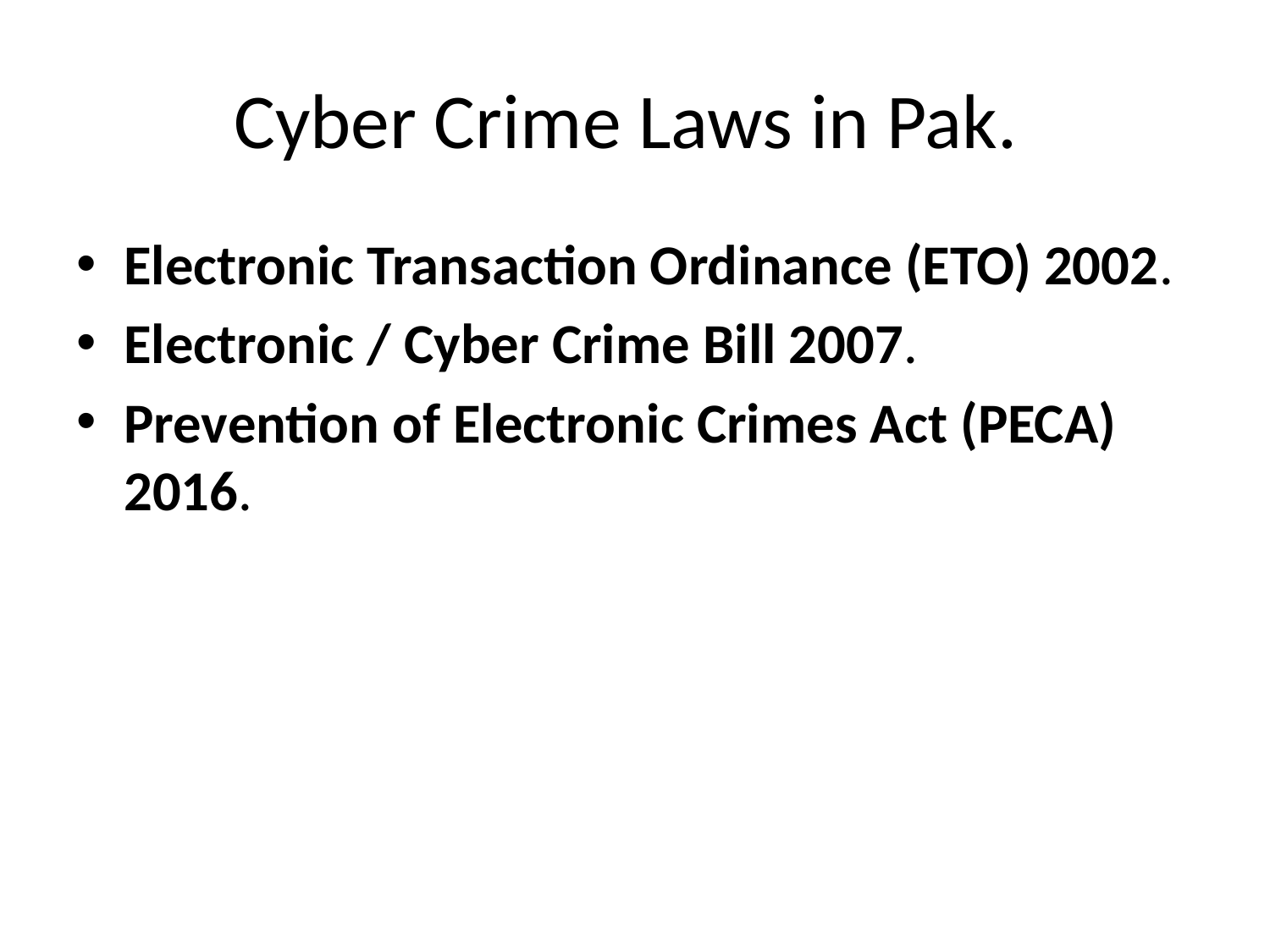

# Cyber Crime Laws in Pak.
Electronic Transaction Ordinance (ETO) 2002.
Electronic / Cyber Crime Bill 2007.
Prevention of Electronic Crimes Act (PECA) 2016.